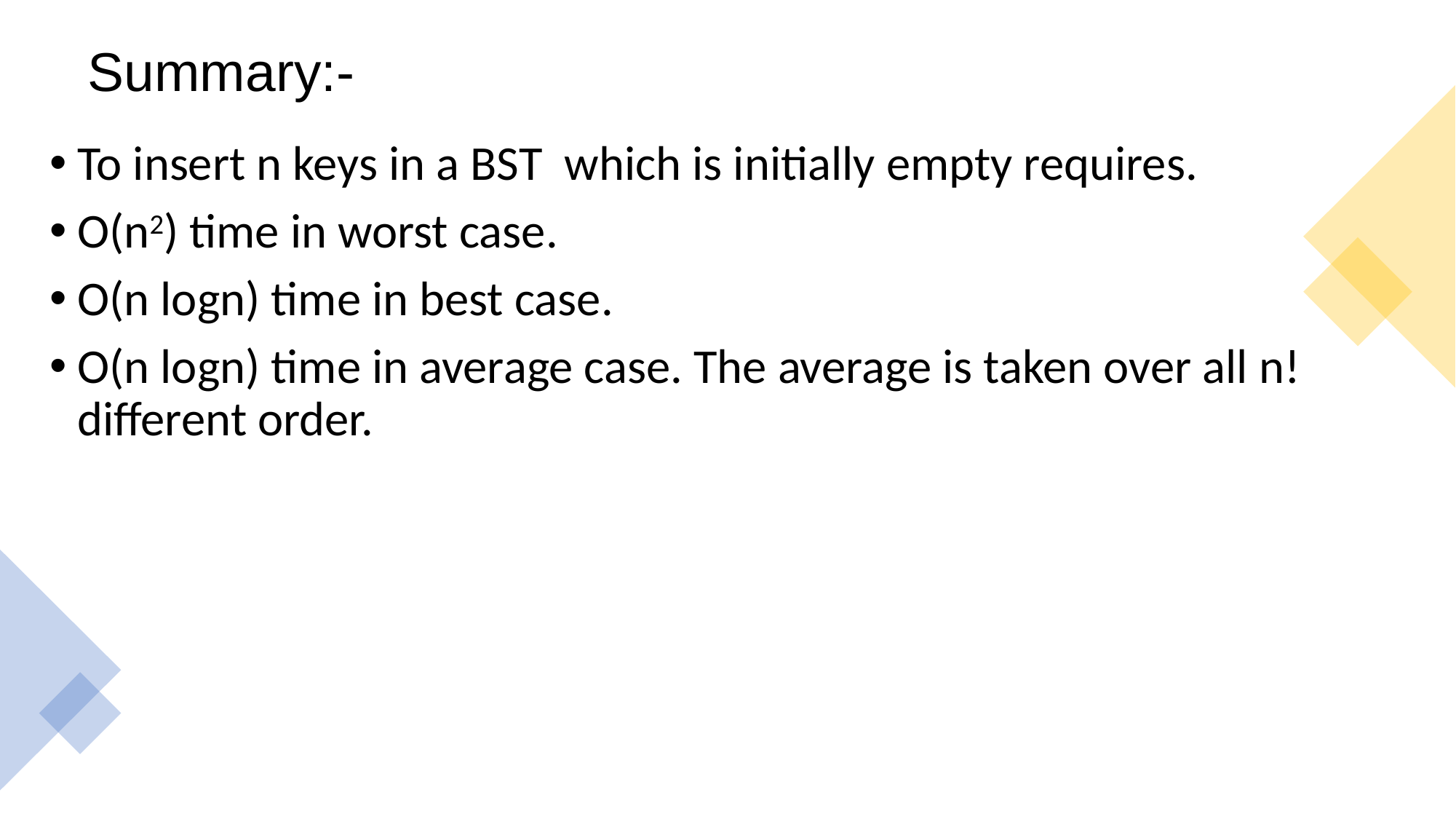

# Summary:-
To insert n keys in a BST  which is initially empty requires.
O(n2) time in worst case.
O(n logn) time in best case.
O(n logn) time in average case. The average is taken over all n! different order.